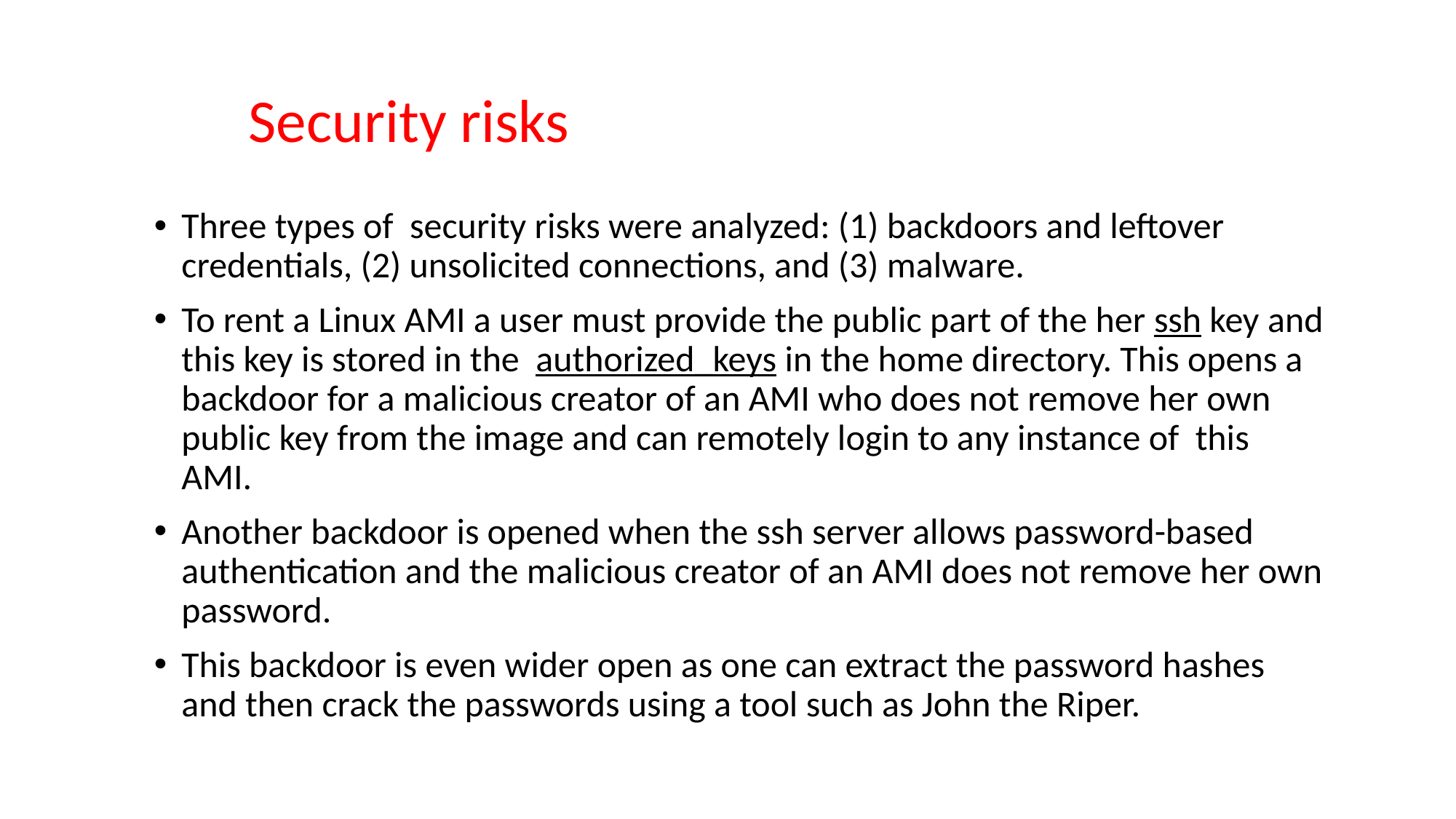

# Security risks
Three types of  security risks were analyzed: (1) backdoors and leftover credentials, (2) unsolicited connections, and (3) malware.
To rent a Linux AMI a user must provide the public part of the her ssh key and this key is stored in the  authorized_keys in the home directory. This opens a backdoor for a malicious creator of an AMI who does not remove her own public key from the image and can remotely login to any instance of  this AMI.
Another backdoor is opened when the ssh server allows password-based authentication and the malicious creator of an AMI does not remove her own password.
This backdoor is even wider open as one can extract the password hashes and then crack the passwords using a tool such as John the Riper.